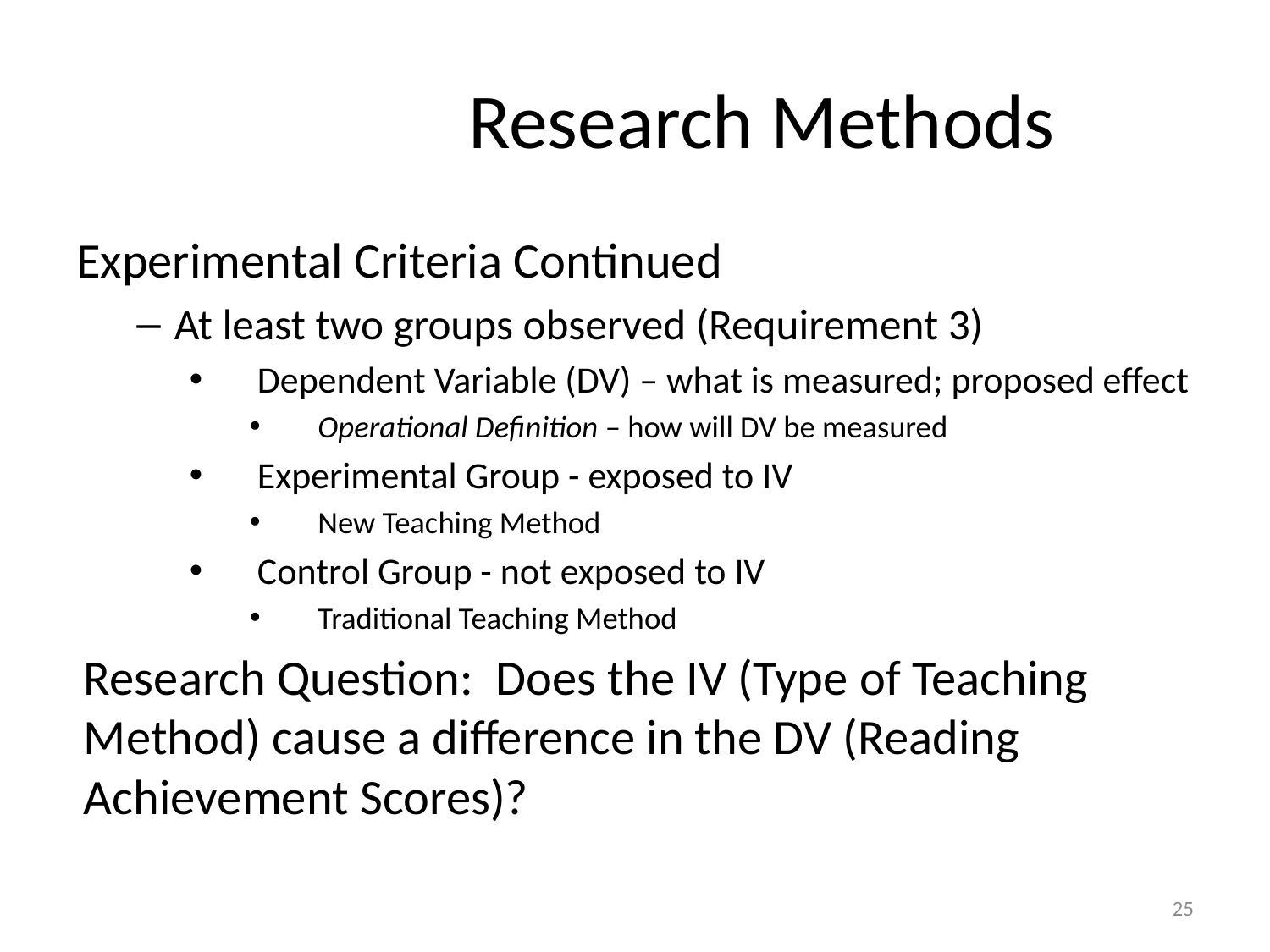

# Research Methods
Experimental Criteria Continued
At least two groups observed (Requirement 3)
Dependent Variable (DV) – what is measured; proposed effect
Operational Definition – how will DV be measured
Experimental Group - exposed to IV
New Teaching Method
Control Group - not exposed to IV
Traditional Teaching Method
Research Question:  Does the IV (Type of Teaching Method) cause a difference in the DV (Reading Achievement Scores)?

25